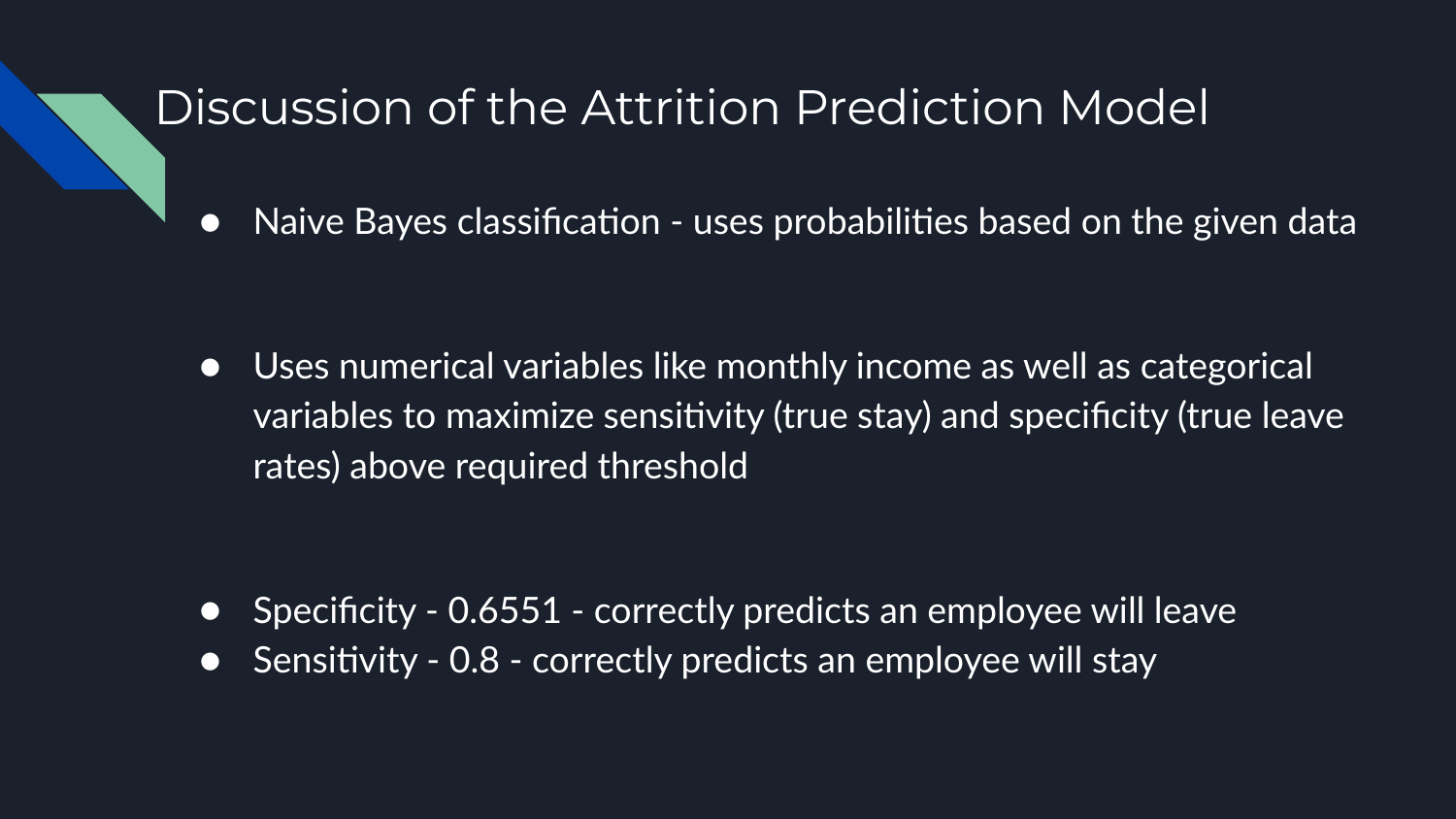

# Discussion of the Attrition Prediction Model
Naive Bayes classification - uses probabilities based on the given data

Uses numerical variables like monthly income as well as categorical variables to maximize sensitivity (true stay) and specificity (true leave rates) above required threshold

Specificity - 0.6551 - correctly predicts an employee will leave
Sensitivity - 0.8 - correctly predicts an employee will stay